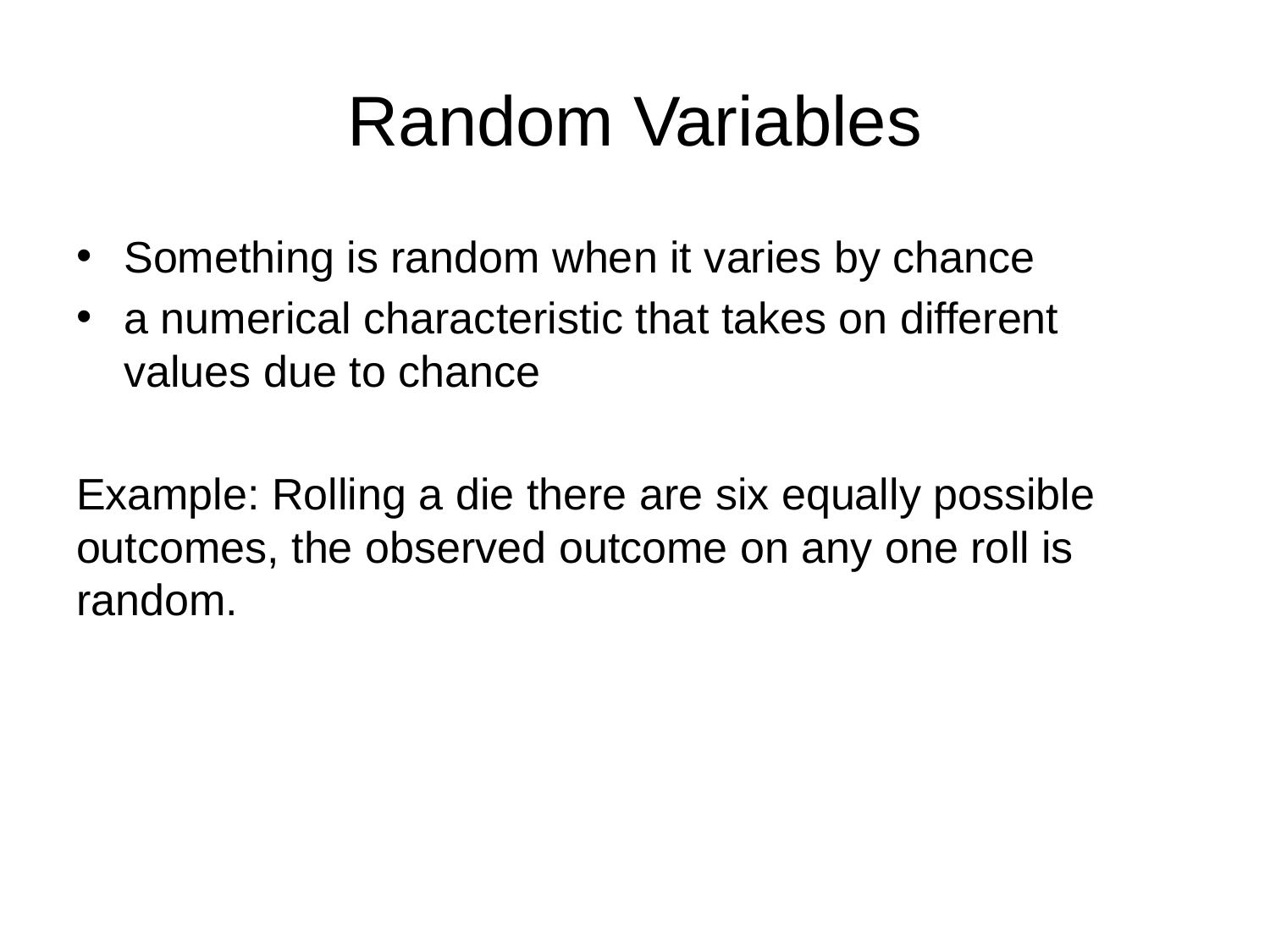

# Random Variables
Something is random when it varies by chance
a numerical characteristic that takes on different values due to chance

Example: Rolling a die there are six equally possible outcomes, the observed outcome on any one roll is random.